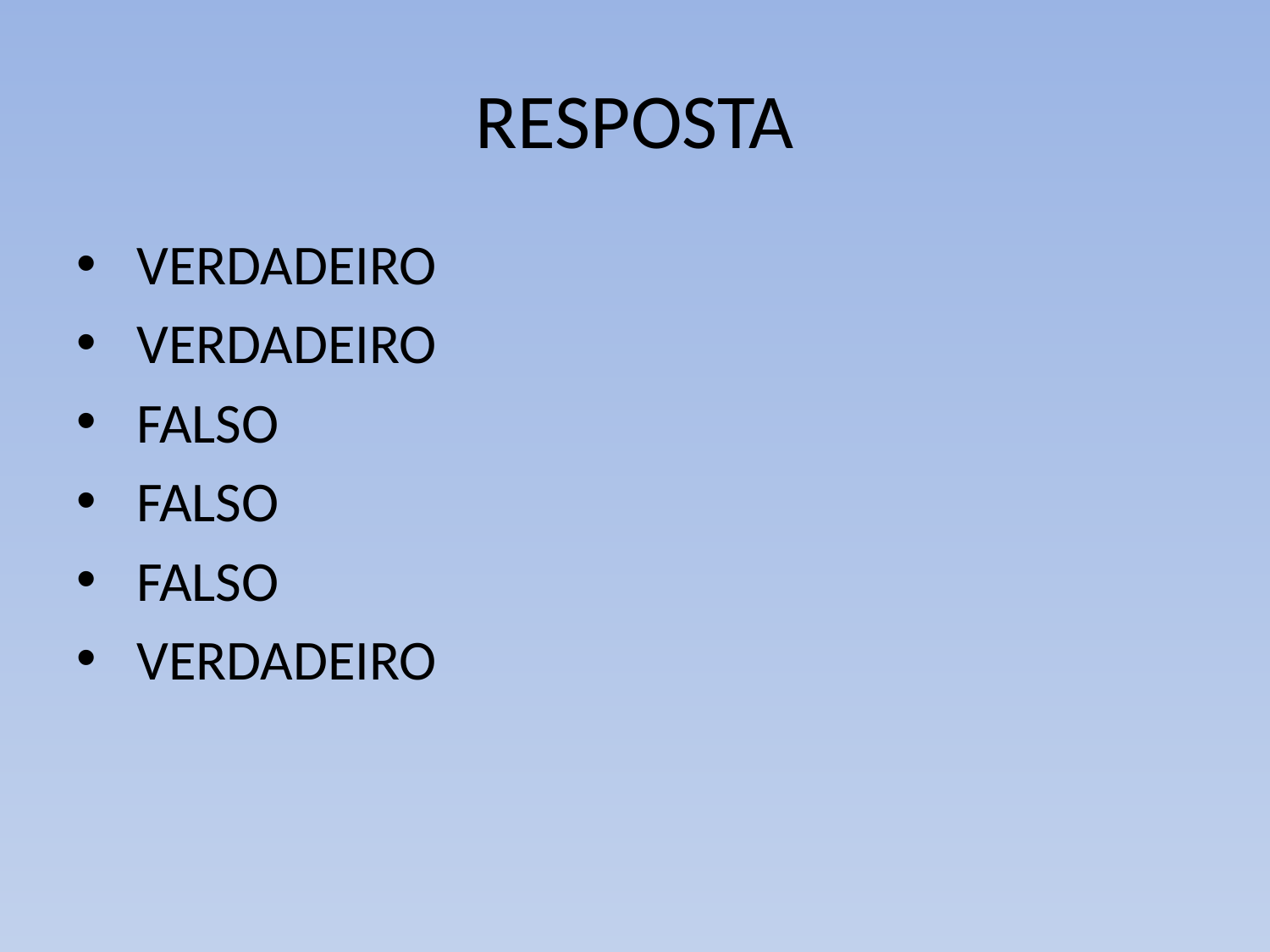

# RESPOSTA
 VERDADEIRO
 VERDADEIRO
 FALSO
 FALSO
 FALSO
 VERDADEIRO